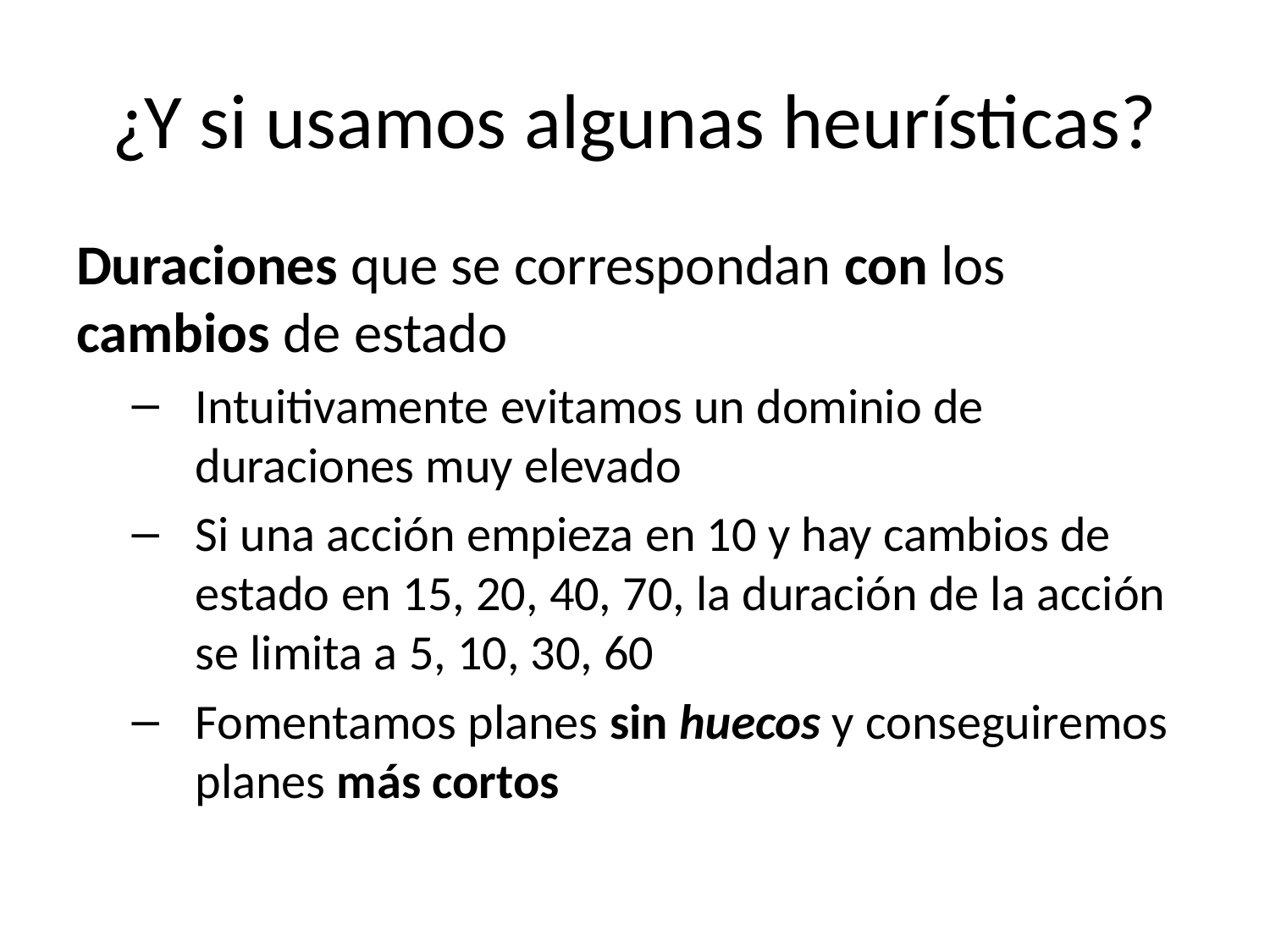

# ¿Y si usamos algunas heurísticas?
Duraciones que se correspondan con los cambios de estado
Intuitivamente evitamos un dominio de duraciones muy elevado
Si una acción empieza en 10 y hay cambios de estado en 15, 20, 40, 70, la duración de la acción se limita a 5, 10, 30, 60
Fomentamos planes sin huecos y conseguiremos planes más cortos